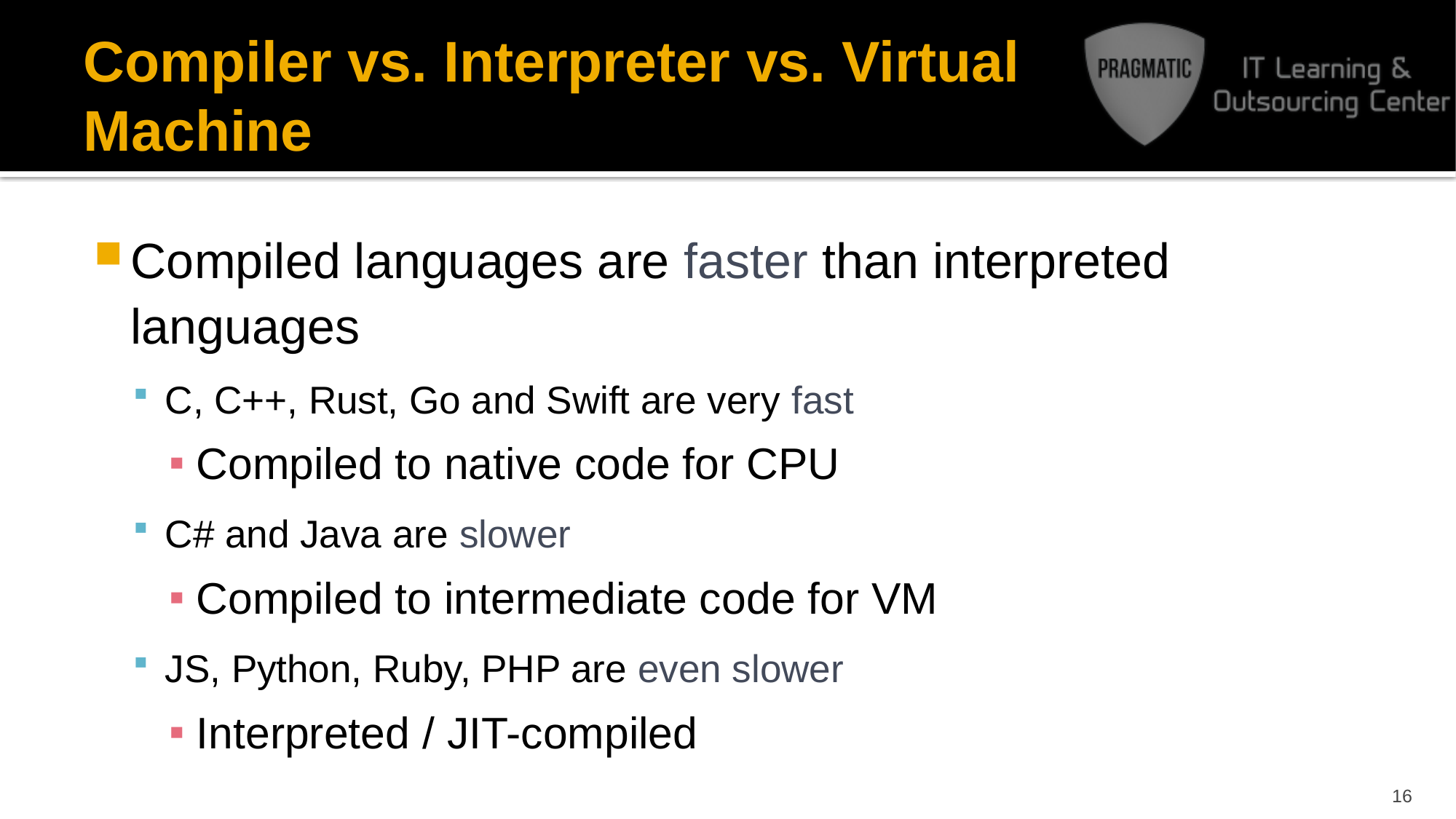

# Compiler vs. Interpreter vs. Virtual Machine
Compiled languages are faster than interpreted languages
C, C++, Rust, Go and Swift are very fast
Compiled to native code for CPU
C# and Java are slower
Compiled to intermediate code for VM
JS, Python, Ruby, PHP are even slower
Interpreted / JIT-compiled

16